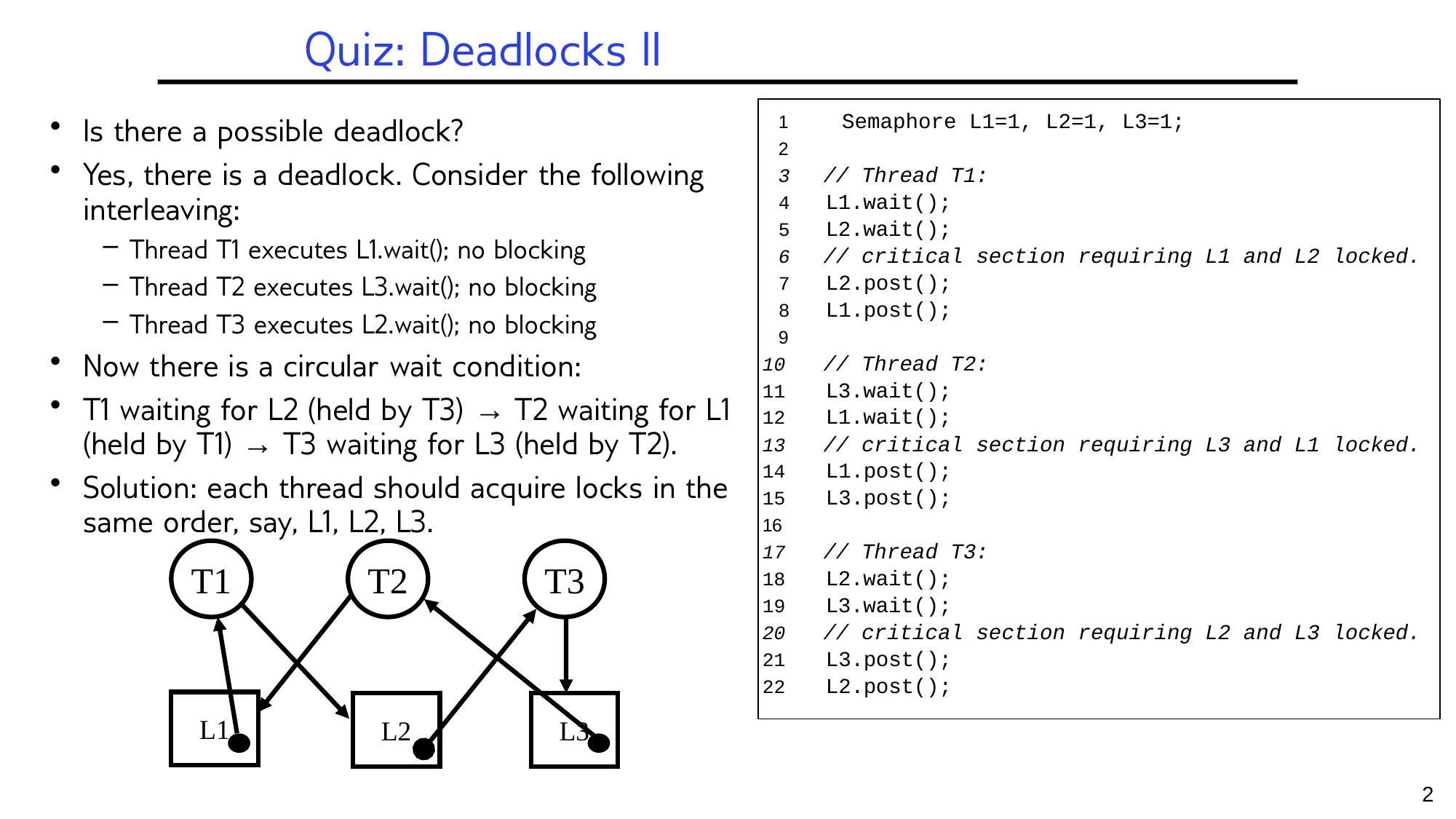

# Quiz: Deadlocks II

1	Semaphore L1=1, L2=1, L3=1;
2
// Thread T1:
L1.wait();
L2.wait();
// critical section requiring L1 and L2 locked.
L2.post();
L1.post();
9
// Thread T2:
L3.wait();
L1.wait();
// critical section requiring L3 and L1 locked.
L1.post();
L3.post();
16
// Thread T3:
L2.wait();
L3.wait();
// critical section requiring L2 and L3 locked.
L3.post();
L2.post();
Is there a possible deadlock?
Yes, there is a deadlock. Consider the following interleaving:
Thread T1 executes L1.wait(); no blocking
Thread T2 executes L3.wait(); no blocking
Thread T3 executes L2.wait(); no blocking
Now there is a circular wait condition:
T1 waiting for L2 (held by T3) → T2 waiting for L1 (held by T1) → T3 waiting for L3 (held by T2).
Solution: each thread should acquire locks in the same order, say, L1, L2, L3.

T1
T2
T3

L1
L2
L3

A RAG with a deadlock